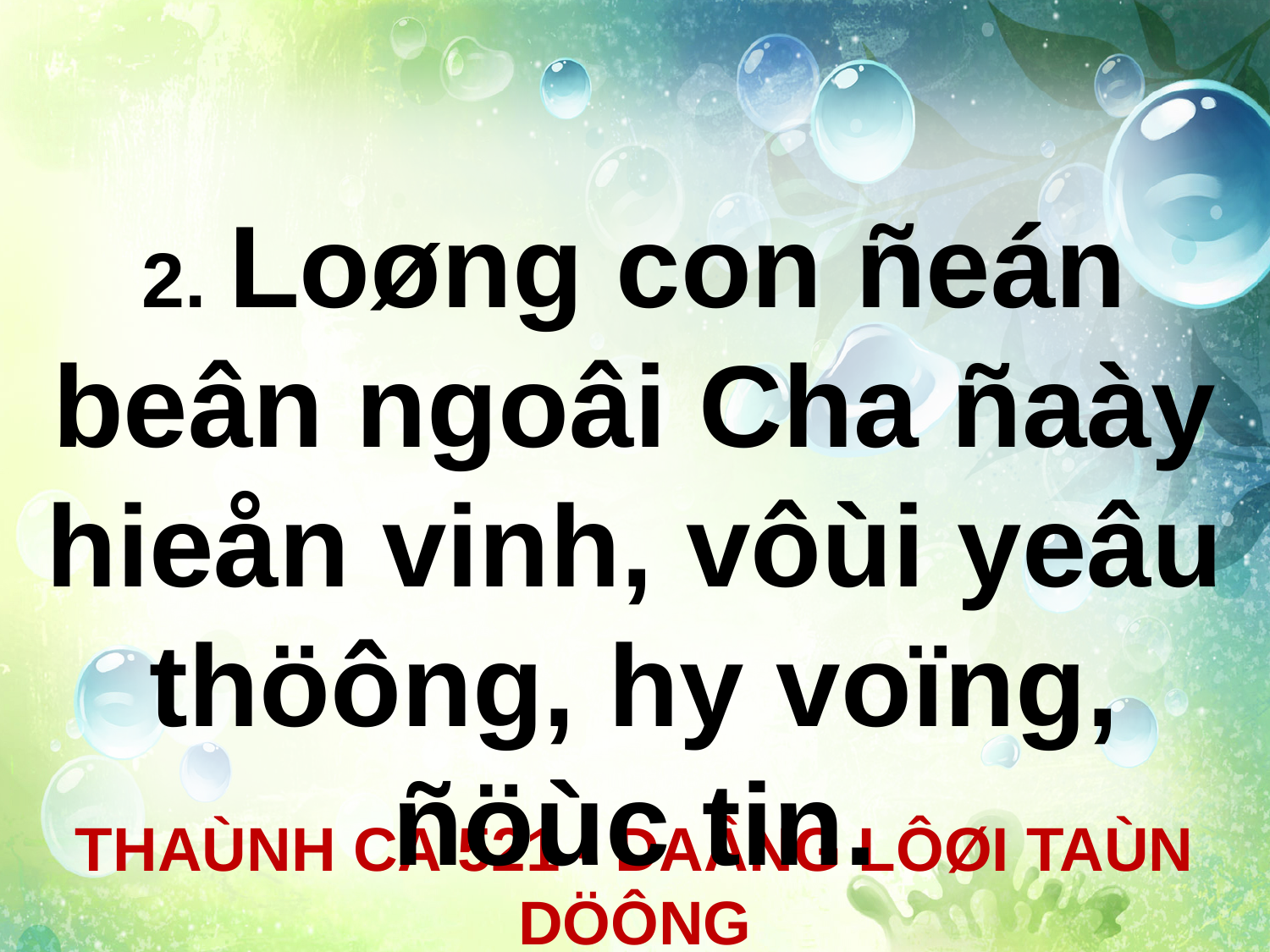

2. Loøng con ñeán beân ngoâi Cha ñaày hieån vinh, vôùi yeâu thöông, hy voïng, ñöùc tin.
THAÙNH CA 521 - DAÂNG LÔØI TAÙN DÖÔNG